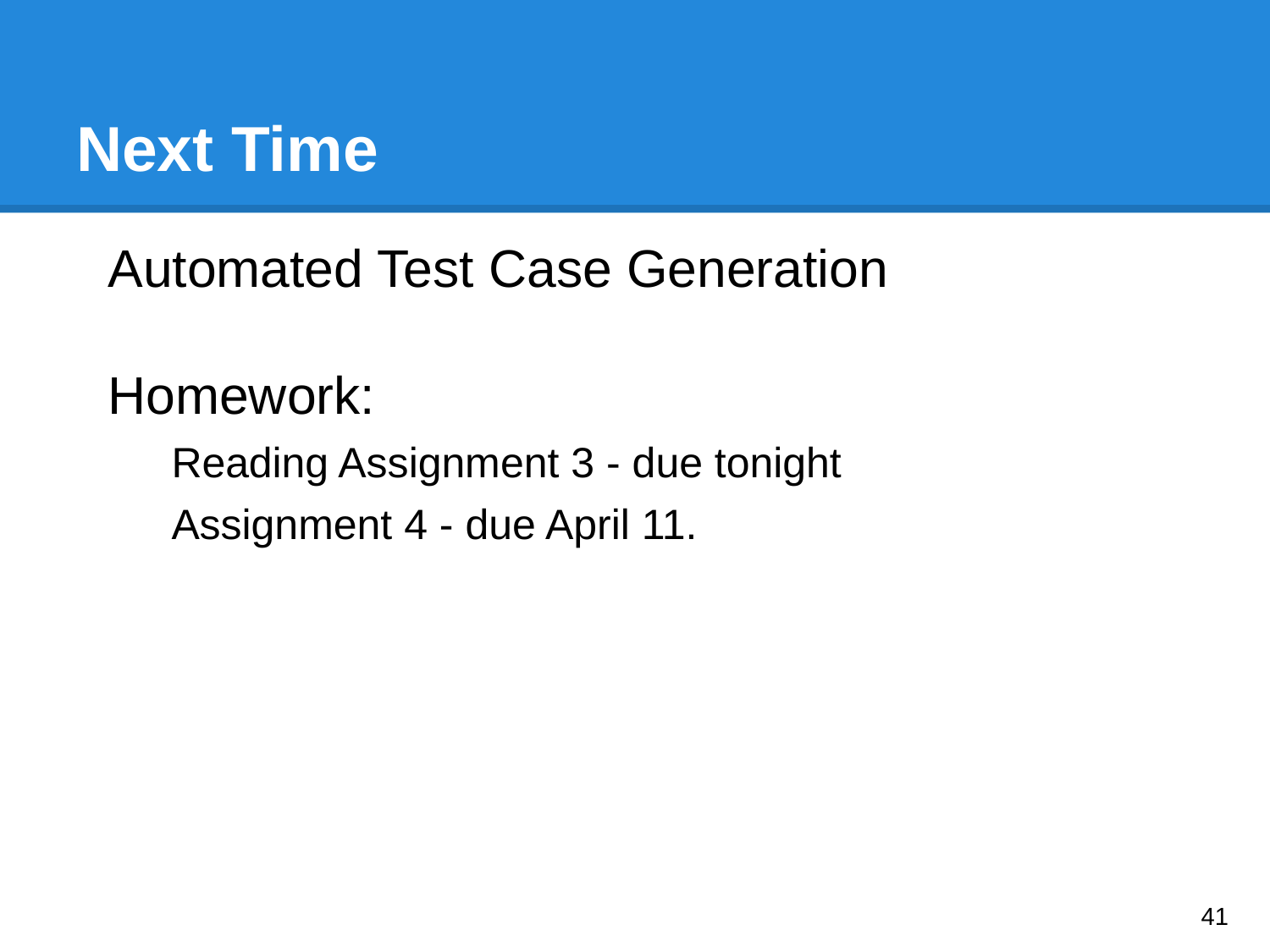

# Next Time
Automated Test Case Generation

Homework:
Reading Assignment 3 - due tonight
Assignment 4 - due April 11.
41